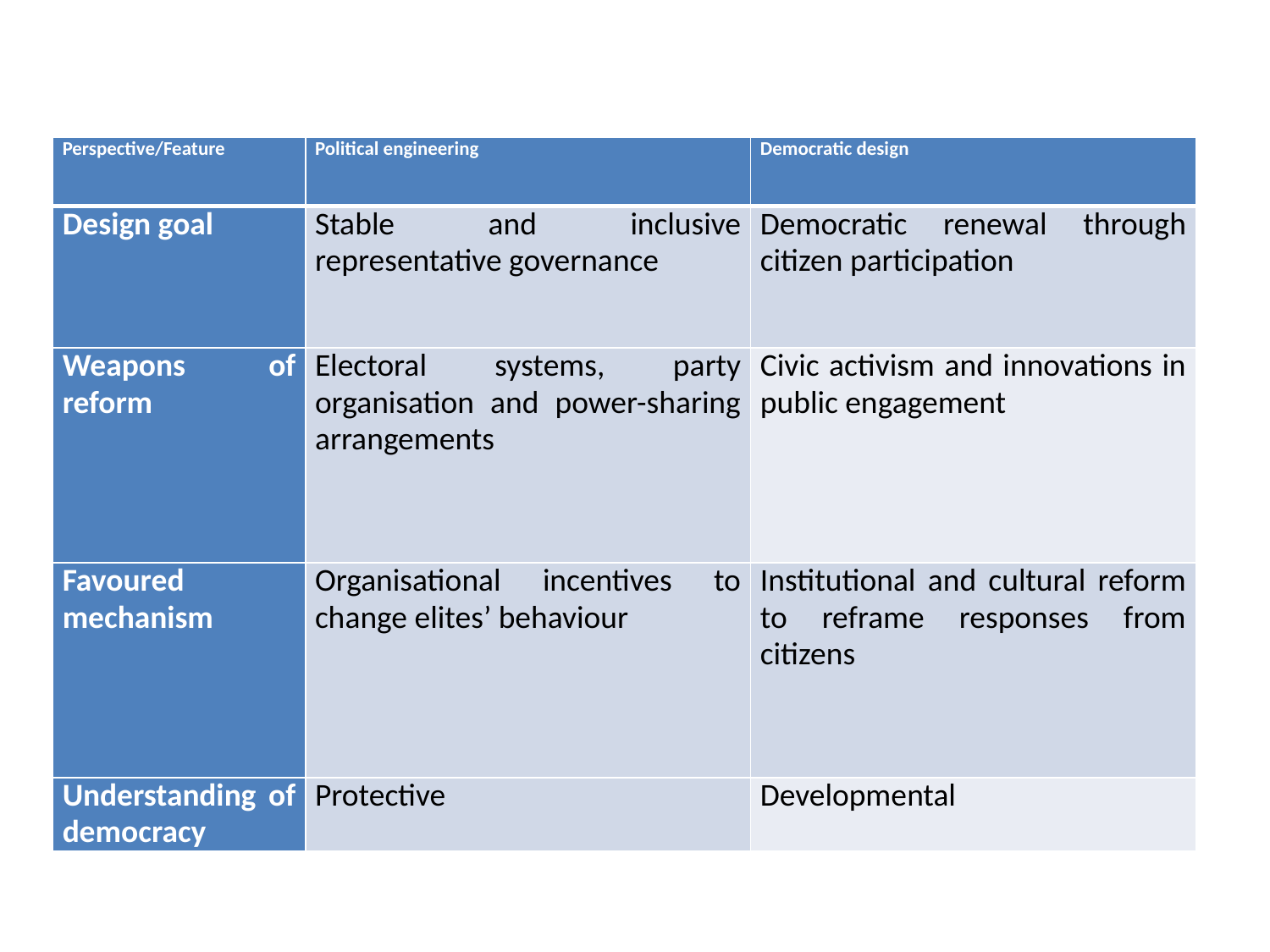

| Perspective/Feature | Political engineering | Democratic design |
| --- | --- | --- |
| Design goal | Stable and inclusive representative governance | Democratic renewal through citizen participation |
| Weapons of reform | Electoral systems, party organisation and power-sharing arrangements | Civic activism and innovations in public engagement |
| Favoured mechanism | Organisational incentives to change elites’ behaviour | Institutional and cultural reform to reframe responses from citizens |
| Understanding of democracy | Protective | Developmental |